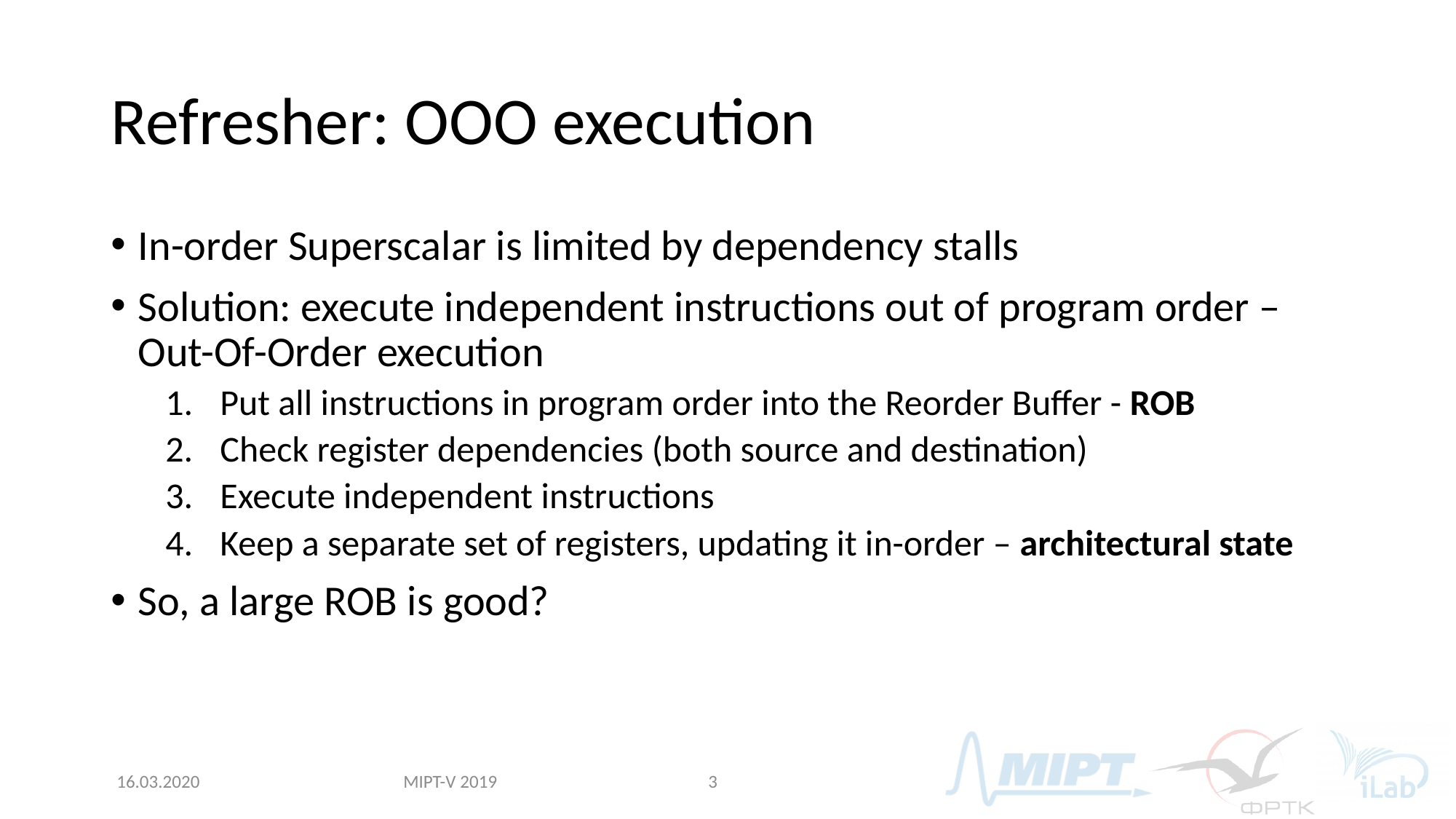

# Refresher: OOO execution
In-order Superscalar is limited by dependency stalls
Solution: execute independent instructions out of program order – Out-Of-Order execution
Put all instructions in program order into the Reorder Buffer - ROB
Check register dependencies (both source and destination)
Execute independent instructions
Keep a separate set of registers, updating it in-order – architectural state
So, a large ROB is good?
MIPT-V 2019
16.03.2020
3